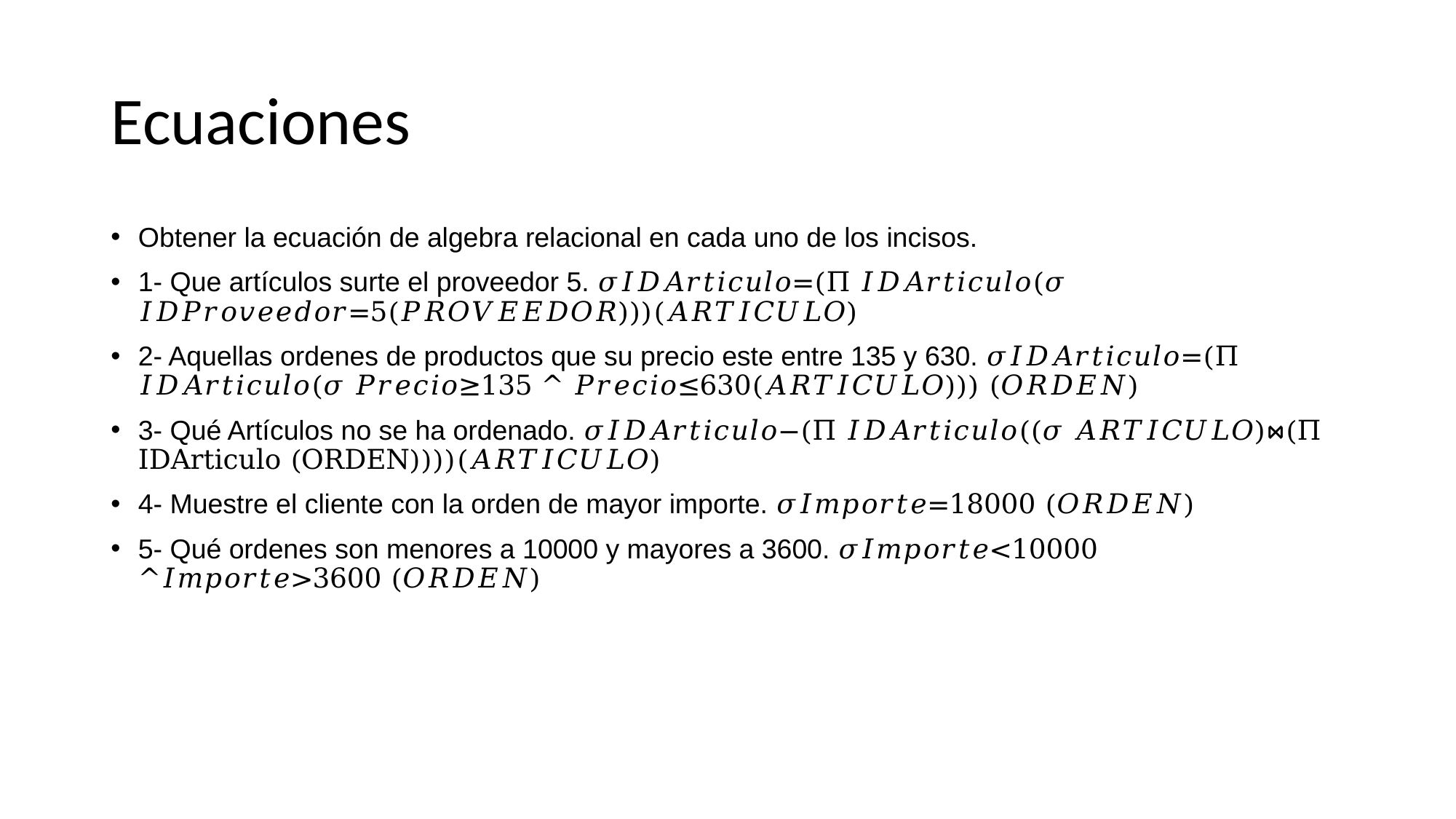

# Ecuaciones
Obtener la ecuación de algebra relacional en cada uno de los incisos.
1- Que artículos surte el proveedor 5. 𝜎𝐼𝐷𝐴𝑟𝑡𝑖𝑐𝑢𝑙𝑜=(Π 𝐼𝐷𝐴𝑟𝑡𝑖𝑐𝑢𝑙𝑜(𝜎 𝐼𝐷𝑃𝑟𝑜𝑣𝑒𝑒𝑑𝑜𝑟=5(𝑃𝑅𝑂𝑉𝐸𝐸𝐷𝑂𝑅)))(𝐴𝑅𝑇𝐼𝐶𝑈𝐿𝑂)
2- Aquellas ordenes de productos que su precio este entre 135 y 630. 𝜎𝐼𝐷𝐴𝑟𝑡𝑖𝑐𝑢𝑙𝑜=(Π 𝐼𝐷𝐴𝑟𝑡𝑖𝑐𝑢𝑙𝑜(𝜎 𝑃𝑟𝑒𝑐𝑖𝑜≥135 ^ 𝑃𝑟𝑒𝑐𝑖𝑜≤630(𝐴𝑅𝑇𝐼𝐶𝑈𝐿𝑂))) (𝑂𝑅𝐷𝐸𝑁)
3- Qué Artículos no se ha ordenado. 𝜎𝐼𝐷𝐴𝑟𝑡𝑖𝑐𝑢𝑙𝑜−(Π 𝐼𝐷𝐴𝑟𝑡𝑖𝑐𝑢𝑙𝑜((𝜎 𝐴𝑅𝑇𝐼𝐶𝑈𝐿𝑂)⋈(Π IDArticulo (ORDEN))))(𝐴𝑅𝑇𝐼𝐶𝑈𝐿𝑂)
4- Muestre el cliente con la orden de mayor importe. 𝜎𝐼𝑚𝑝𝑜𝑟𝑡𝑒=18000 (𝑂𝑅𝐷𝐸𝑁)
5- Qué ordenes son menores a 10000 y mayores a 3600. 𝜎𝐼𝑚𝑝𝑜𝑟𝑡𝑒<10000 ^𝐼𝑚𝑝𝑜𝑟𝑡𝑒>3600 (𝑂𝑅𝐷𝐸𝑁)